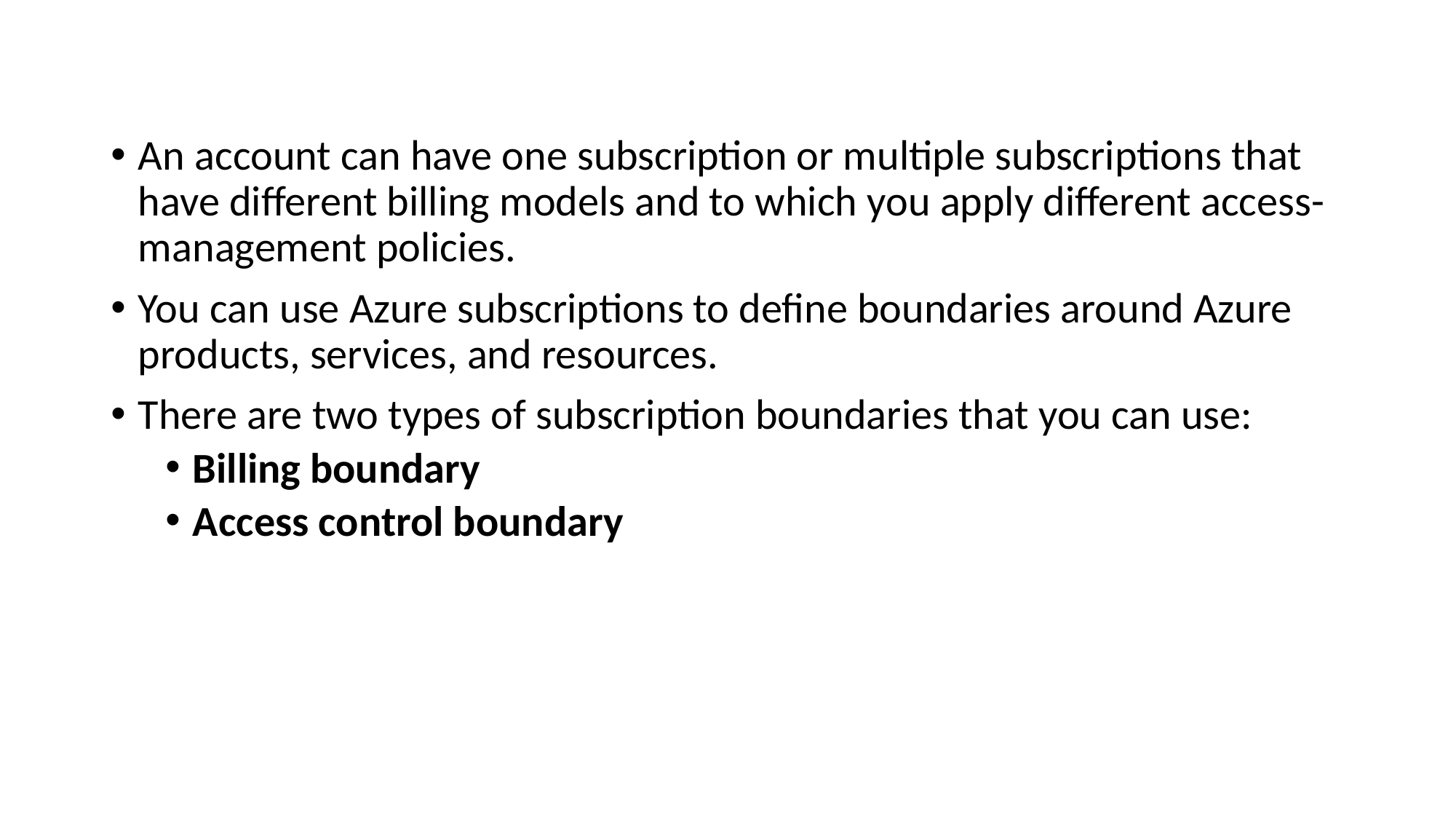

An account can have one subscription or multiple subscriptions that have different billing models and to which you apply different access-management policies.
You can use Azure subscriptions to define boundaries around Azure products, services, and resources.
There are two types of subscription boundaries that you can use:
Billing boundary
Access control boundary